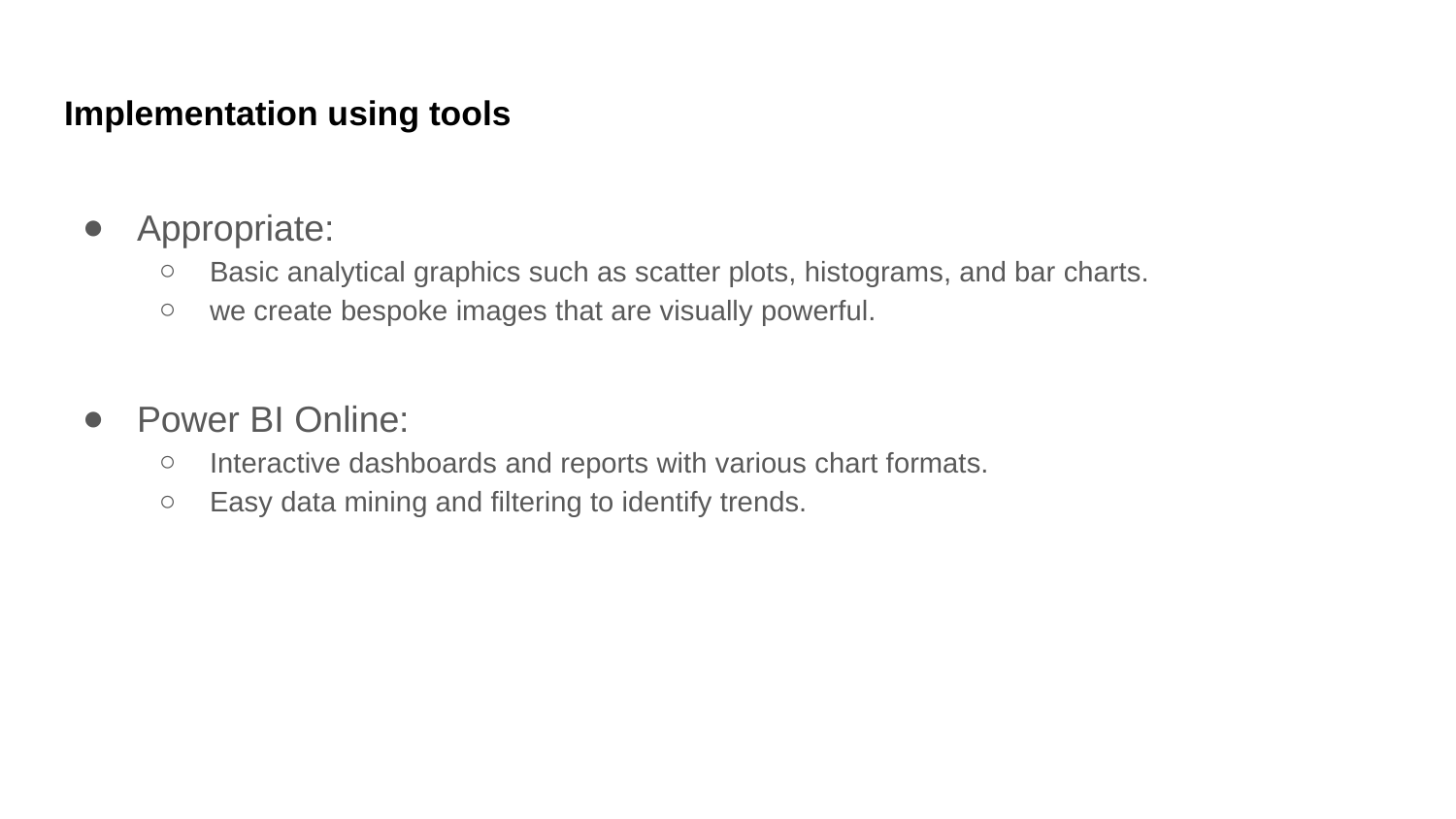

# Implementation using tools
Appropriate:
Basic analytical graphics such as scatter plots, histograms, and bar charts.
we create bespoke images that are visually powerful.

Power BI Online:
Interactive dashboards and reports with various chart formats.
Easy data mining and filtering to identify trends.